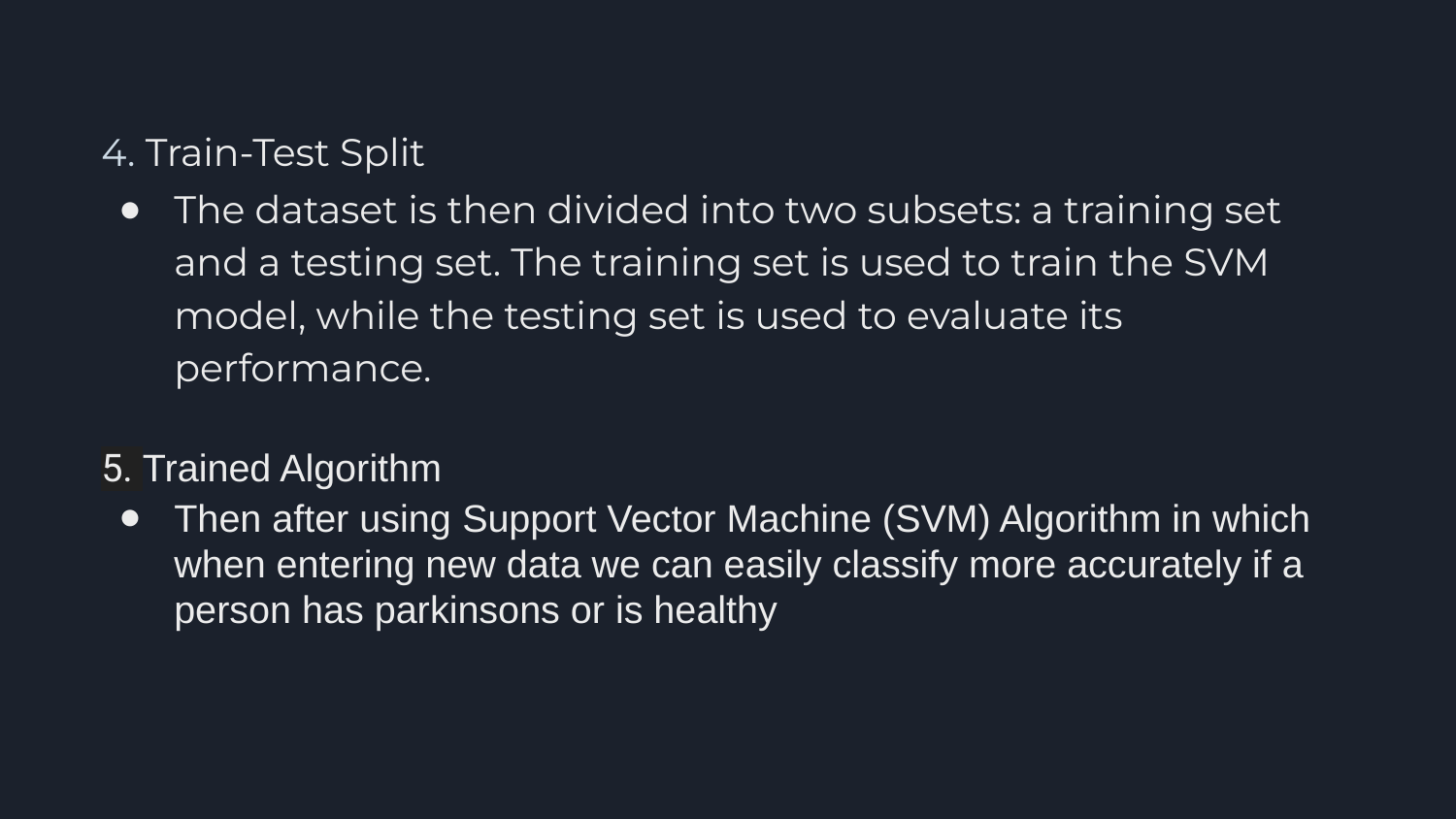

4. Train-Test Split
The dataset is then divided into two subsets: a training set and a testing set. The training set is used to train the SVM model, while the testing set is used to evaluate its performance.
5. Trained Algorithm
Then after using Support Vector Machine (SVM) Algorithm in which when entering new data we can easily classify more accurately if a person has parkinsons or is healthy